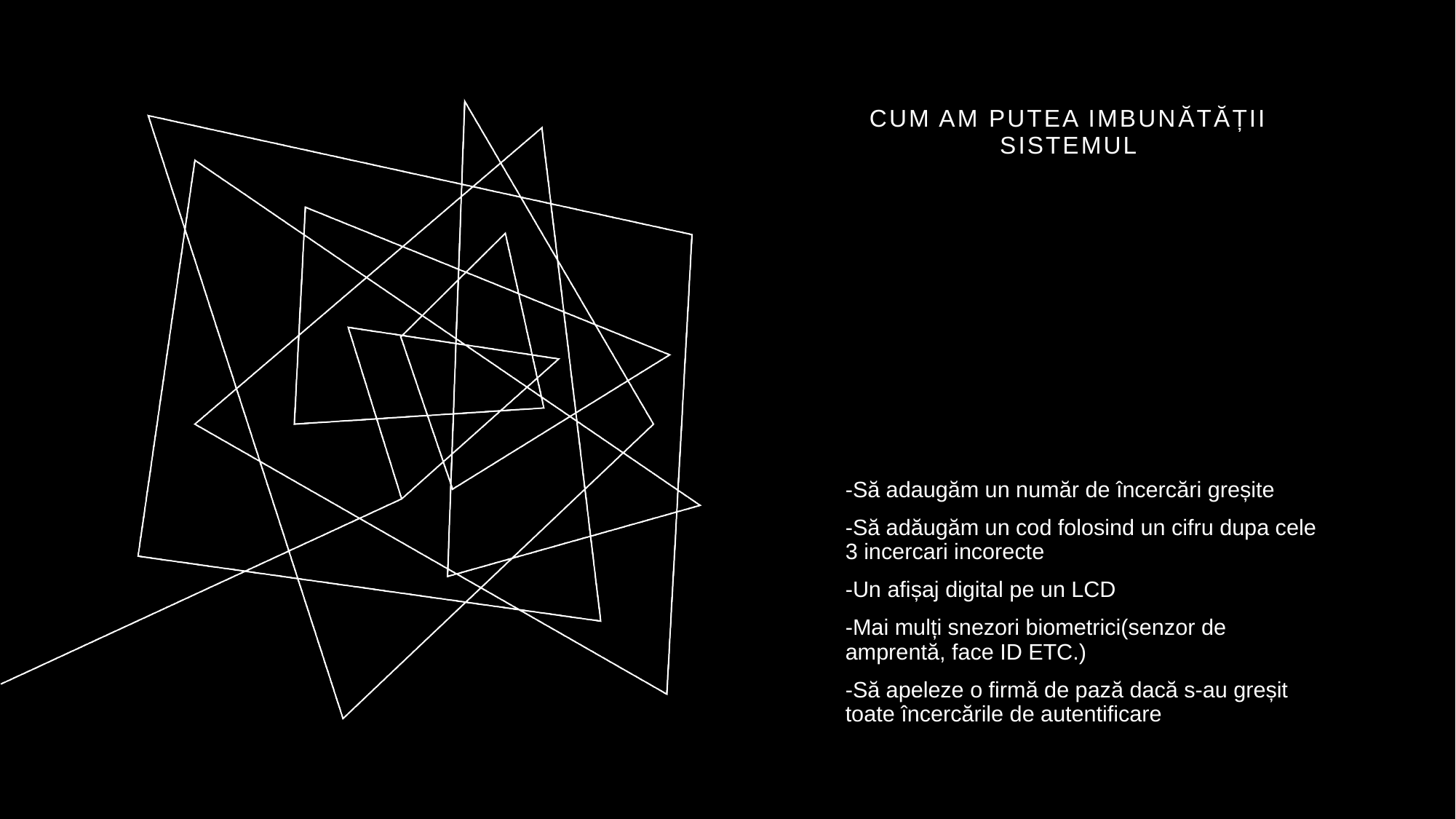

# CUM AM PUTEA IMBUNăTățII SISTEMUL
-Să adaugăm un număr de încercări greșite
-Să adăugăm un cod folosind un cifru dupa cele 3 incercari incorecte
-Un afișaj digital pe un LCD
-Mai mulți snezori biometrici(senzor de amprentă, face ID ETC.)
-Să apeleze o firmă de pază dacă s-au greșit toate încercările de autentificare